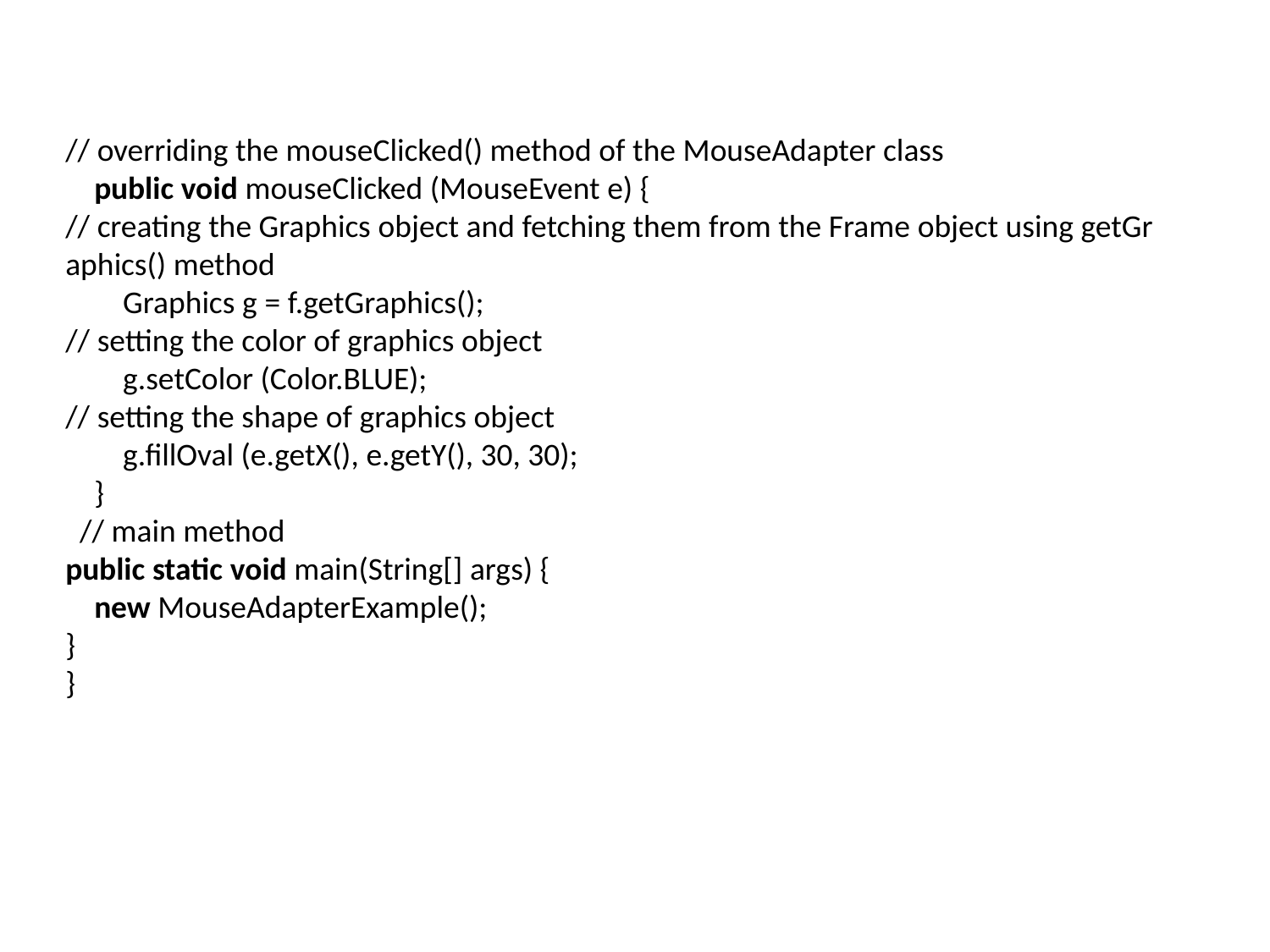

// overriding the mouseClicked() method of the MouseAdapter class
    public void mouseClicked (MouseEvent e) {
// creating the Graphics object and fetching them from the Frame object using getGraphics() method
        Graphics g = f.getGraphics();
// setting the color of graphics object
        g.setColor (Color.BLUE);
// setting the shape of graphics object
        g.fillOval (e.getX(), e.getY(), 30, 30);
    }
  // main method
public static void main(String[] args) {
    new MouseAdapterExample();
}
}